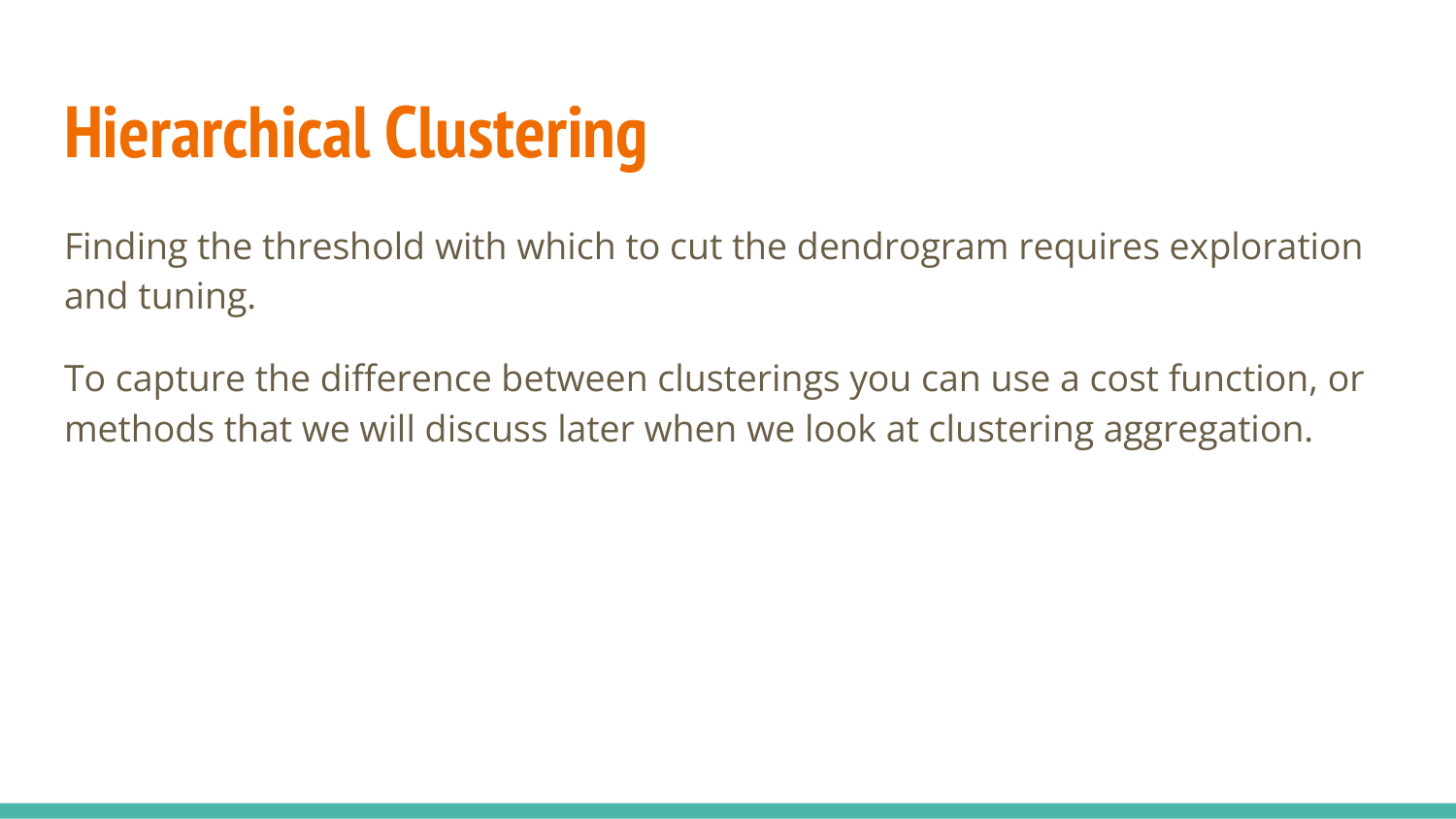

# Hierarchical Clustering
Finding the threshold with which to cut the dendrogram requires exploration and tuning.
To capture the difference between clusterings you can use a cost function, or methods that we will discuss later when we look at clustering aggregation.